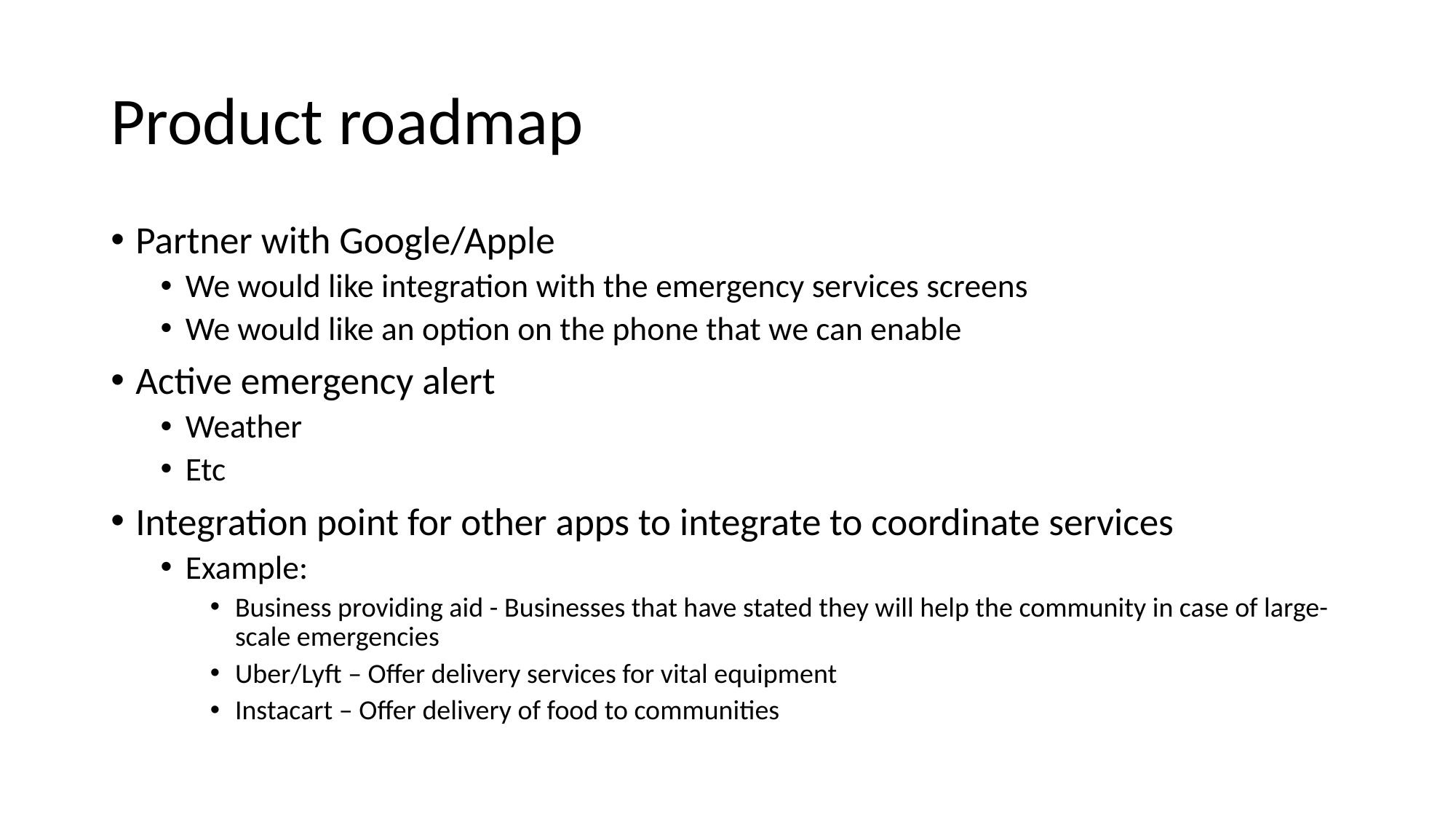

# Product roadmap
Partner with Google/Apple
We would like integration with the emergency services screens
We would like an option on the phone that we can enable
Active emergency alert
Weather
Etc
Integration point for other apps to integrate to coordinate services
Example:
Business providing aid - Businesses that have stated they will help the community in case of large-scale emergencies
Uber/Lyft – Offer delivery services for vital equipment
Instacart – Offer delivery of food to communities